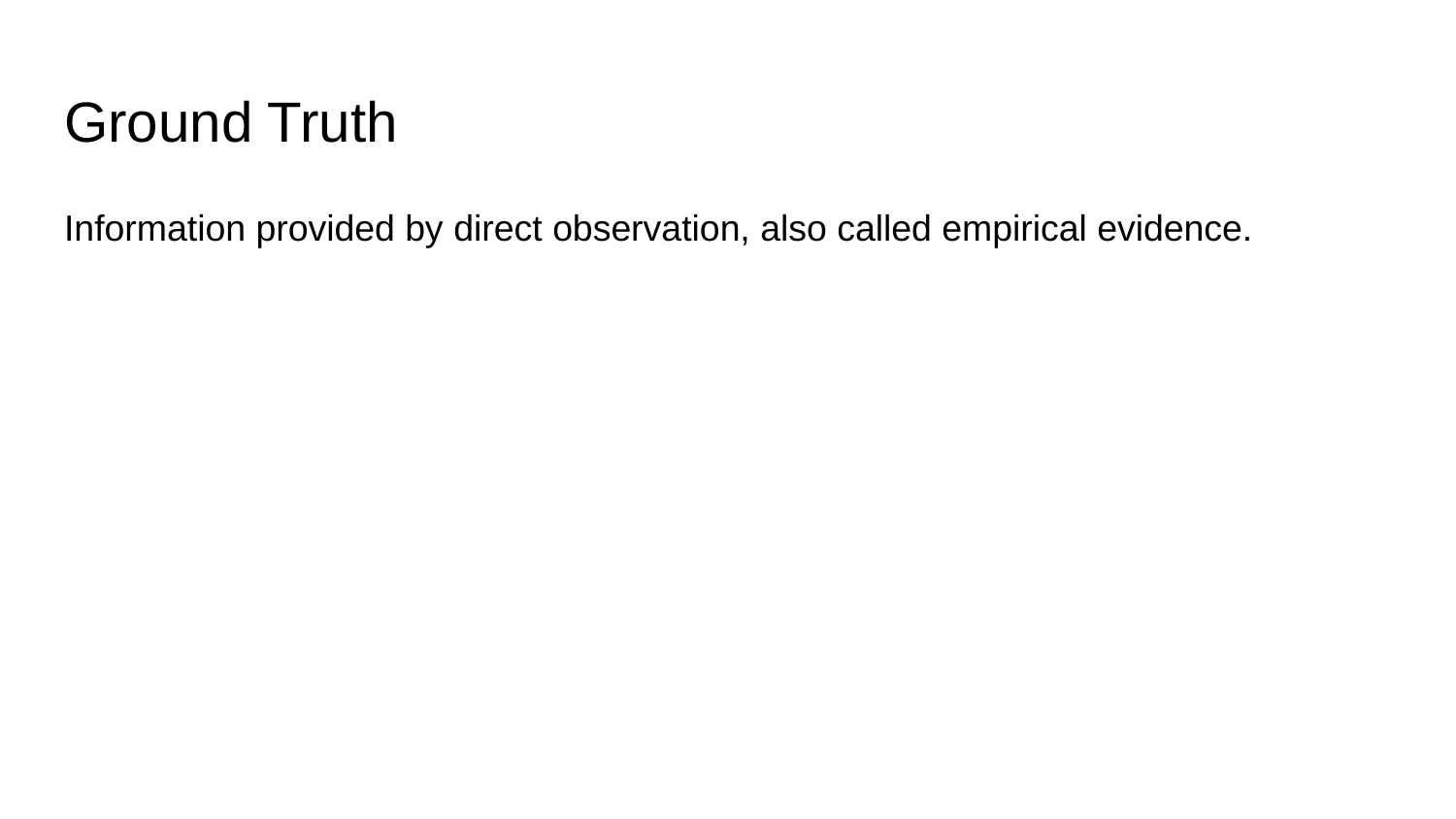

# Ground Truth
Information provided by direct observation, also called empirical evidence.